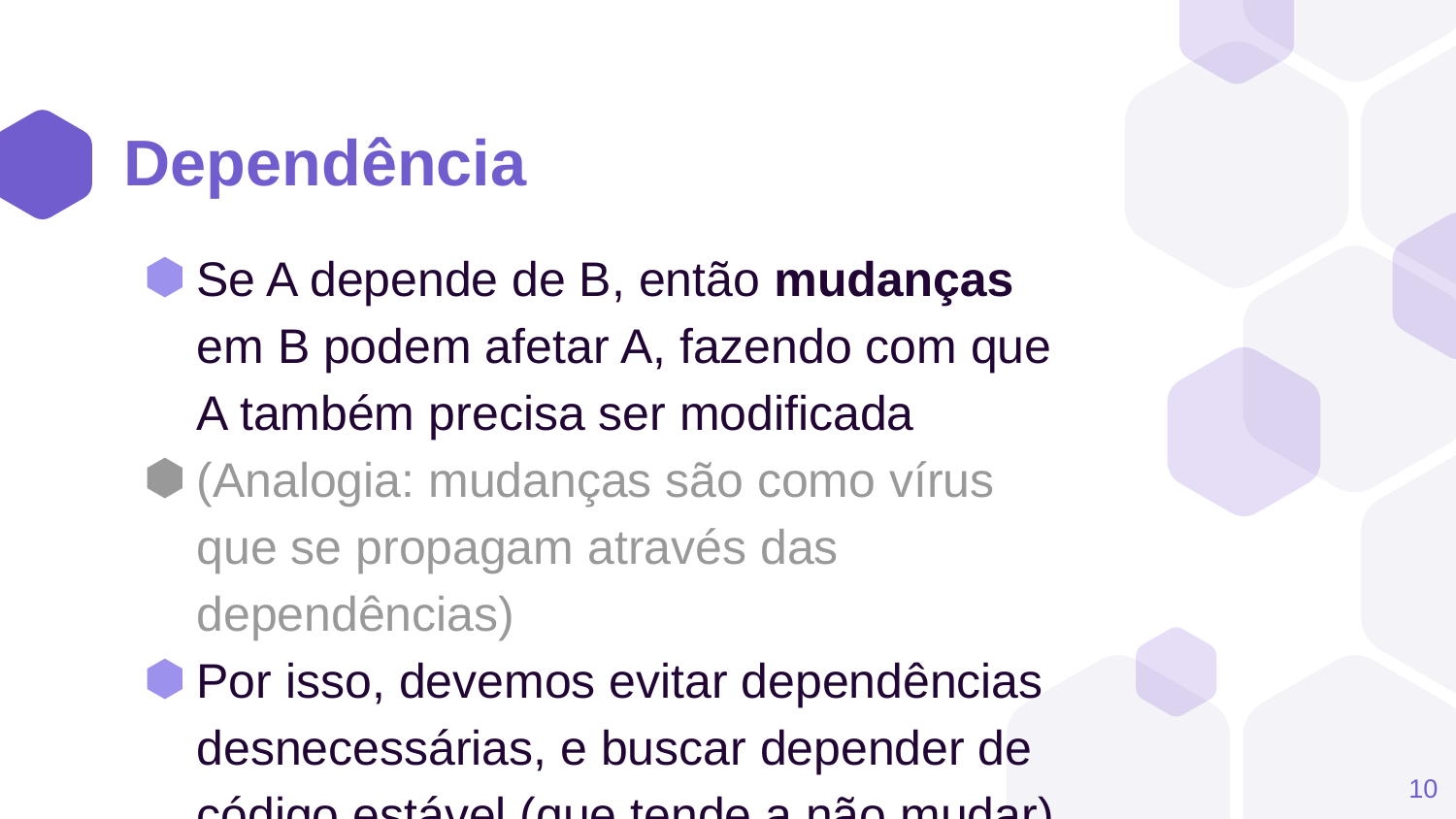

# Dependência
Se A depende de B, então mudanças em B podem afetar A, fazendo com que A também precisa ser modificada
(Analogia: mudanças são como vírus que se propagam através das dependências)
Por isso, devemos evitar dependências desnecessárias, e buscar depender de código estável (que tende a não mudar)
10